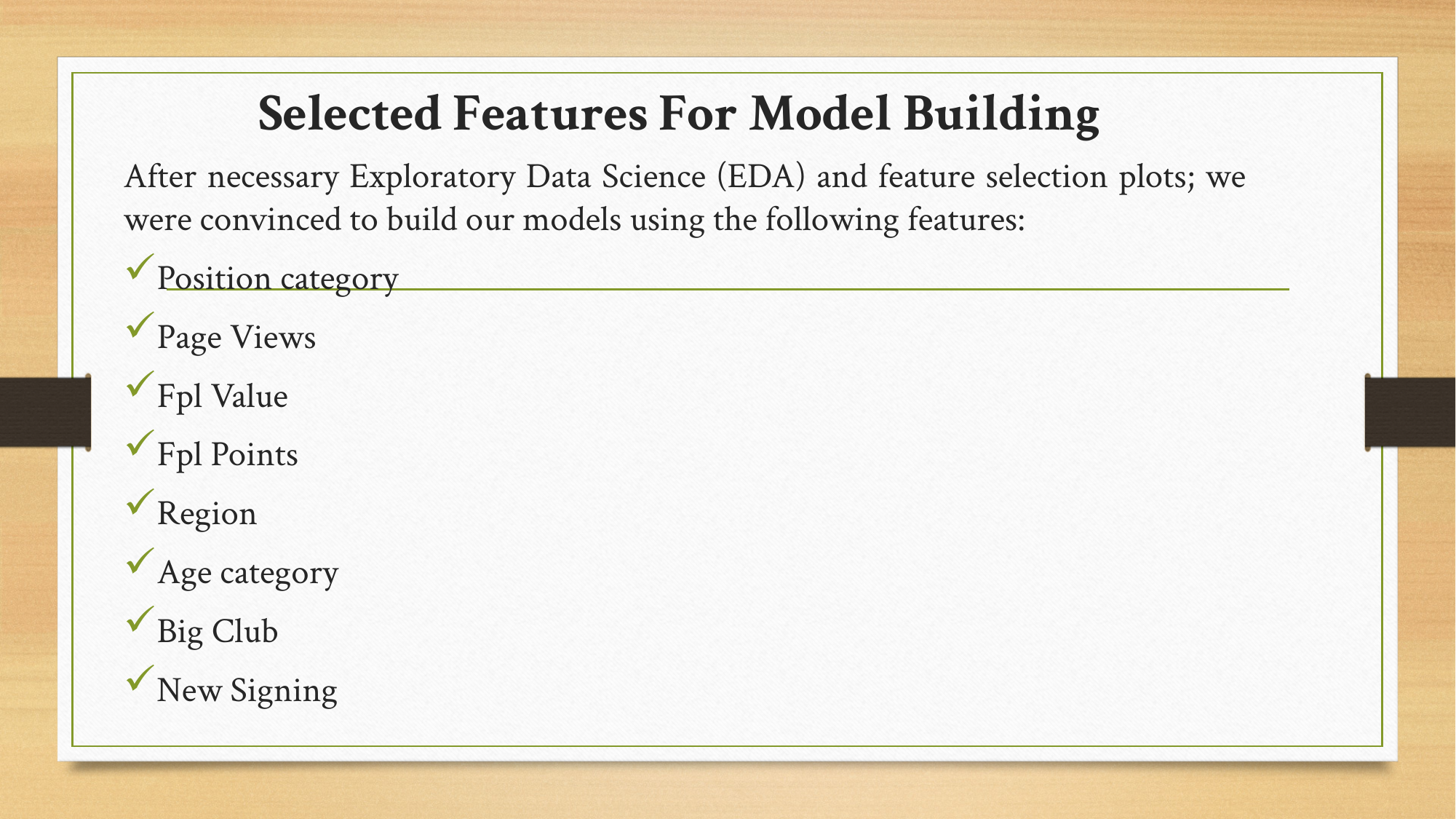

# Selected Features For Model Building
After necessary Exploratory Data Science (EDA) and feature selection plots; we were convinced to build our models using the following features:
Position category
Page Views
Fpl Value
Fpl Points
Region
Age category
Big Club
New Signing